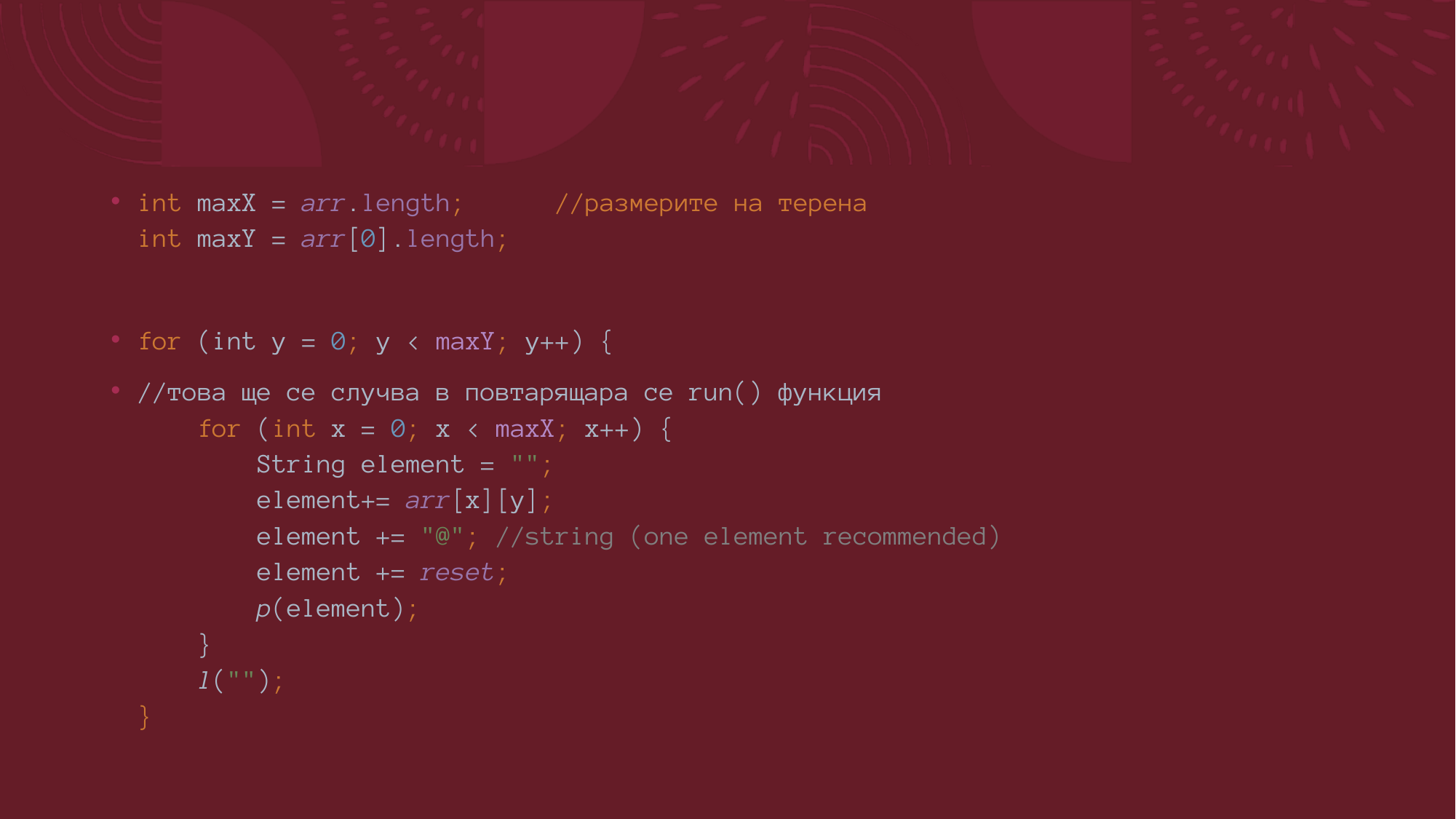

#
int maxX = arr.length;      //размерите на терена
int maxY = arr[0].length;

for (int y = 0; y < maxY; y++) {
//това ще се случва в повтарящара се run() функция
    for (int x = 0; x < maxX; x++) {
        String element = "";
        element+= arr[x][y];
        element += "@"; //string (one element recommended)
        element += reset;
        p(element);
    }
    l("");
}